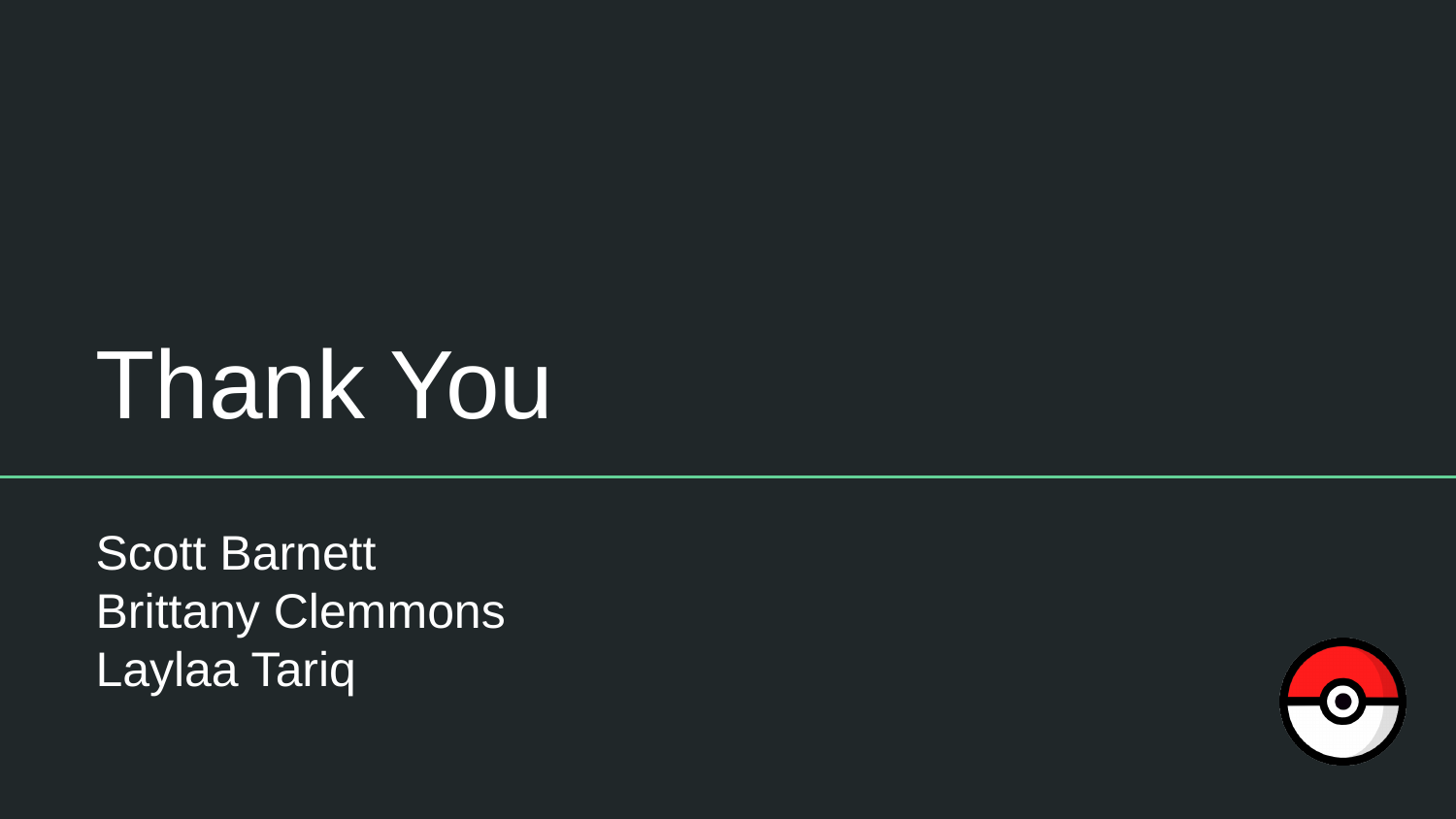

# Thank You
Scott Barnett
Brittany Clemmons
Laylaa Tariq